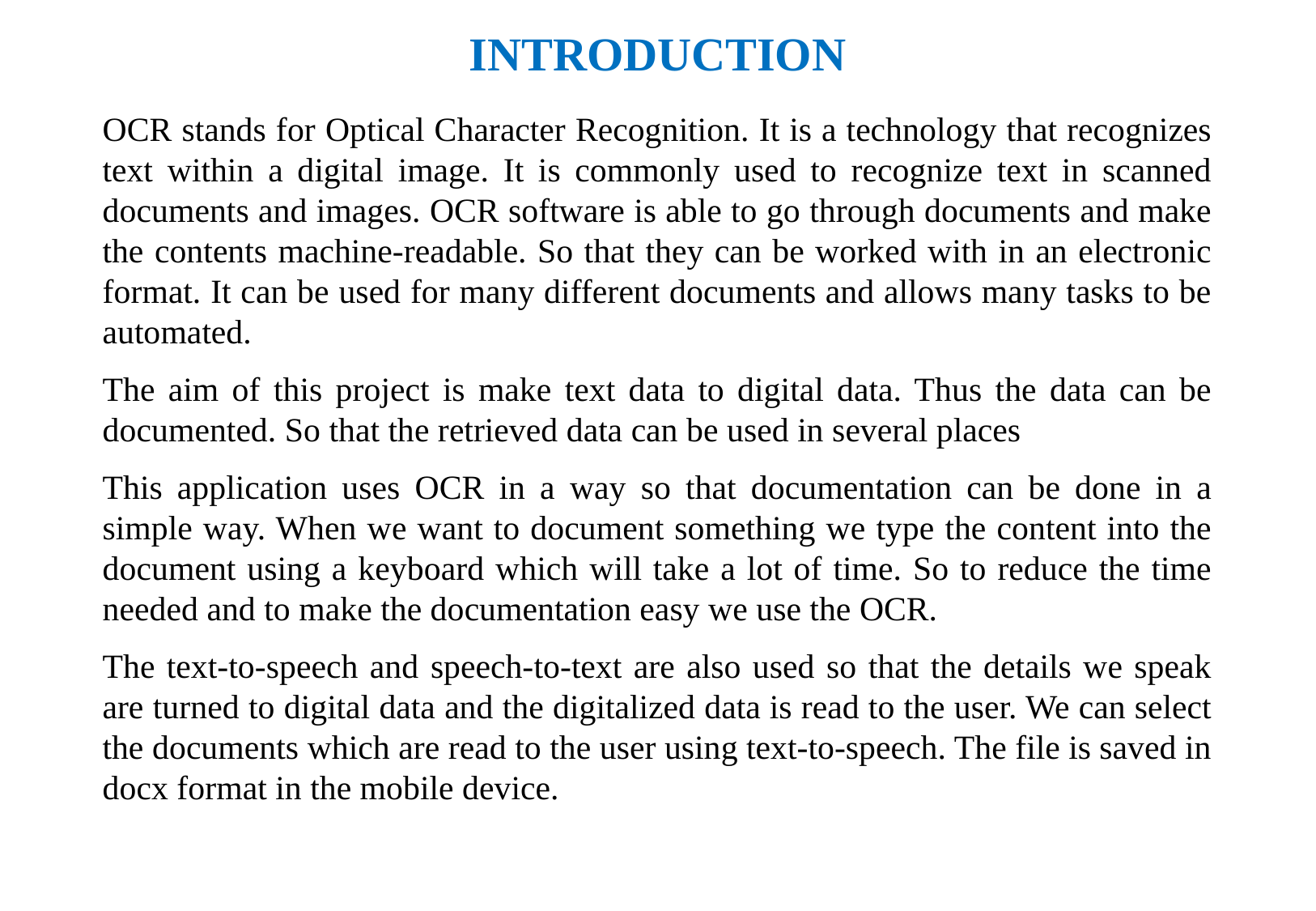

# INTRODUCTION
OCR stands for Optical Character Recognition. It is a technology that recognizes text within a digital image. It is commonly used to recognize text in scanned documents and images. OCR software is able to go through documents and make the contents machine-readable. So that they can be worked with in an electronic format. It can be used for many different documents and allows many tasks to be automated.
The aim of this project is make text data to digital data. Thus the data can be documented. So that the retrieved data can be used in several places
This application uses OCR in a way so that documentation can be done in a simple way. When we want to document something we type the content into the document using a keyboard which will take a lot of time. So to reduce the time needed and to make the documentation easy we use the OCR.
The text-to-speech and speech-to-text are also used so that the details we speak are turned to digital data and the digitalized data is read to the user. We can select the documents which are read to the user using text-to-speech. The file is saved in docx format in the mobile device.